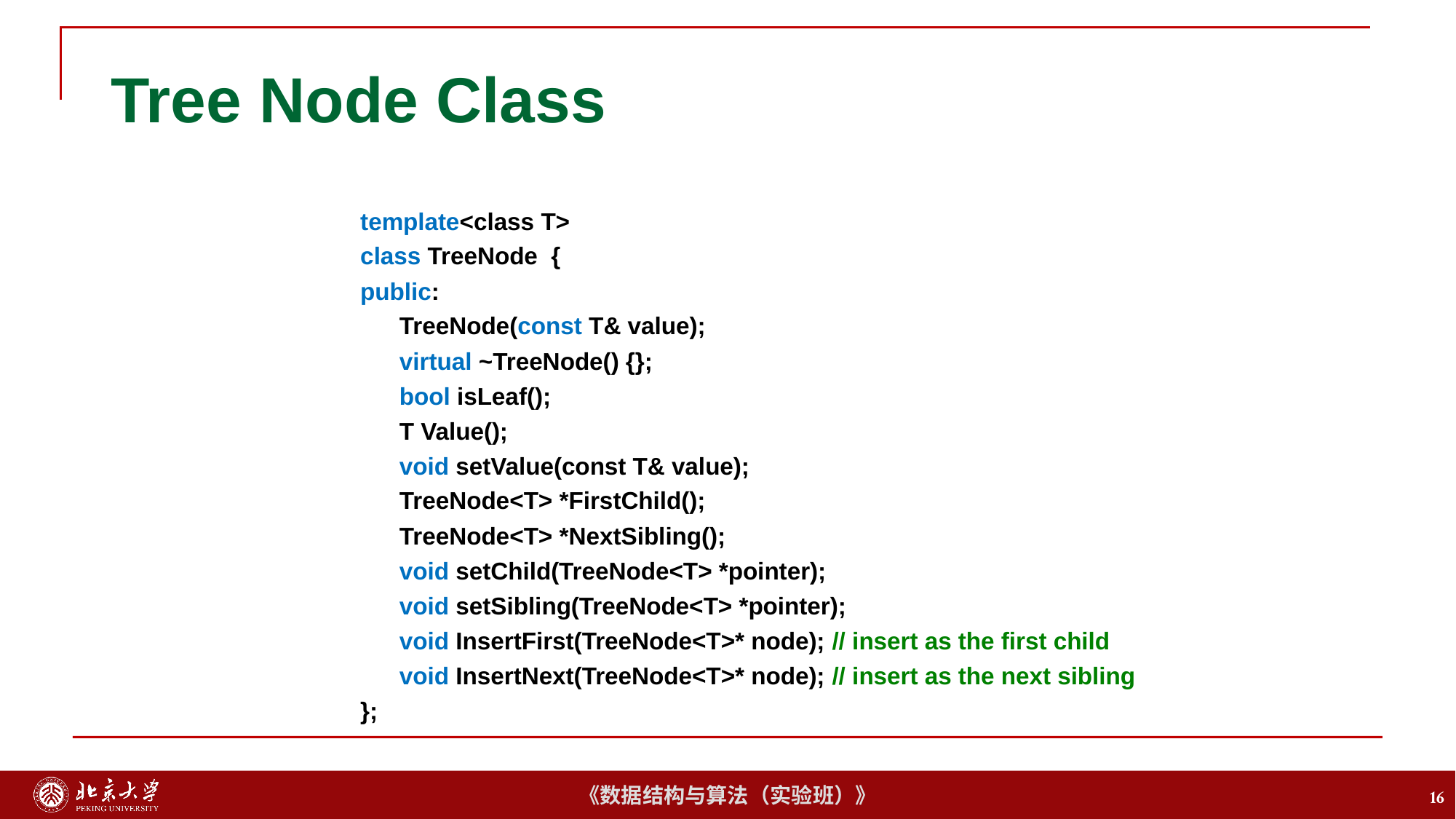

# Tree Node Class
template<class T>
class TreeNode  {
public:
  	TreeNode(const T& value);
  	virtual ~TreeNode() {};
  	bool isLeaf();
  	T Value();
 	void setValue(const T& value);
  	TreeNode<T> *FirstChild();
  	TreeNode<T> *NextSibling();
	void setChild(TreeNode<T> *pointer);
  	void setSibling(TreeNode<T> *pointer);
	void InsertFirst(TreeNode<T>* node); // insert as the first child
	void InsertNext(TreeNode<T>* node); // insert as the next sibling
};
16